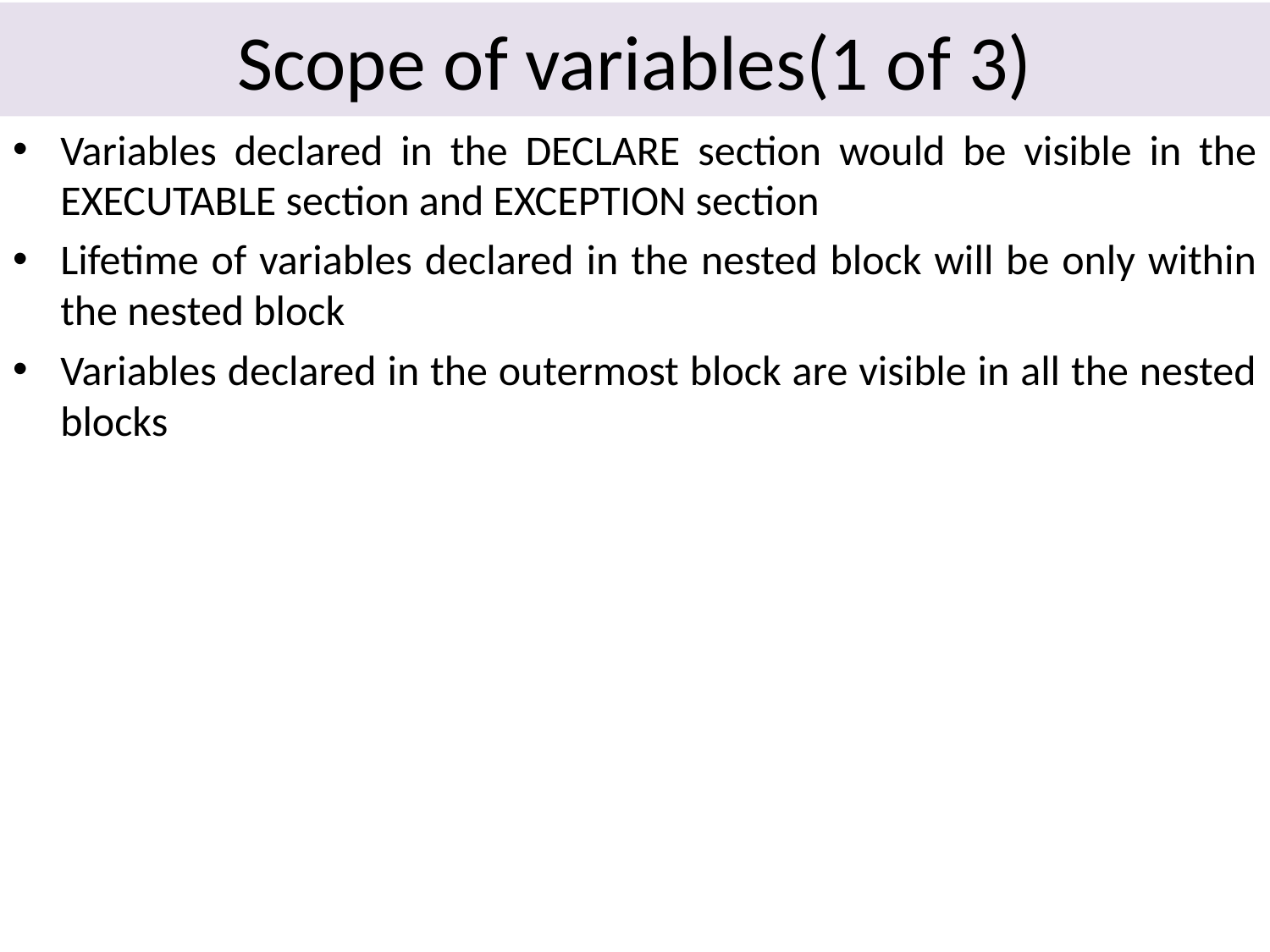

# Scope of variables(1 of 3)
Variables declared in the DECLARE section would be visible in the EXECUTABLE section and EXCEPTION section
Lifetime of variables declared in the nested block will be only within the nested block
Variables declared in the outermost block are visible in all the nested blocks